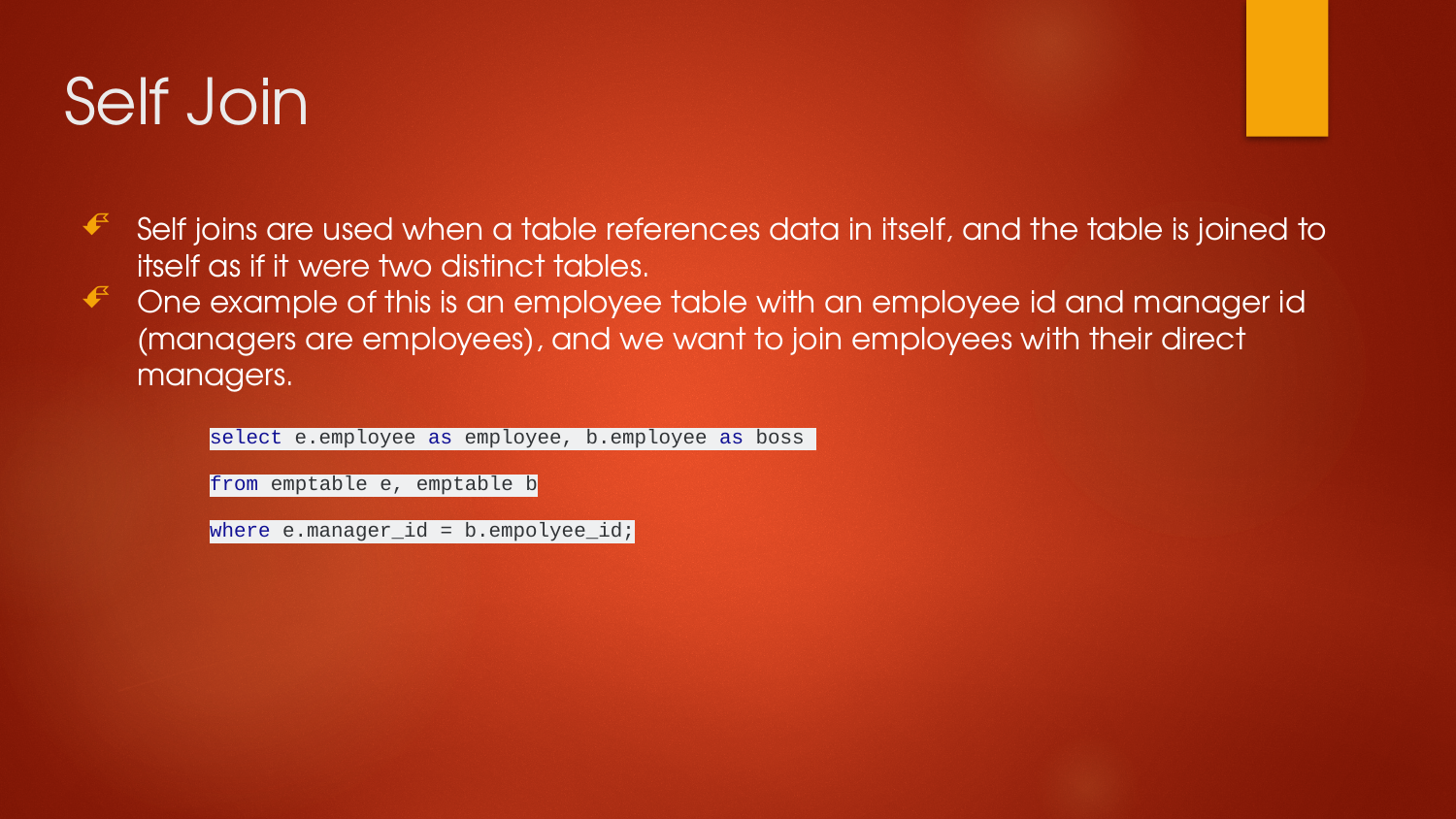

# Self Join
Self joins are used when a table references data in itself, and the table is joined to itself as if it were two distinct tables.
One example of this is an employee table with an employee id and manager id (managers are employees), and we want to join employees with their direct managers.
select e.employee as employee, b.employee as boss
from emptable e, emptable b
where e.manager_id = b.empolyee_id;